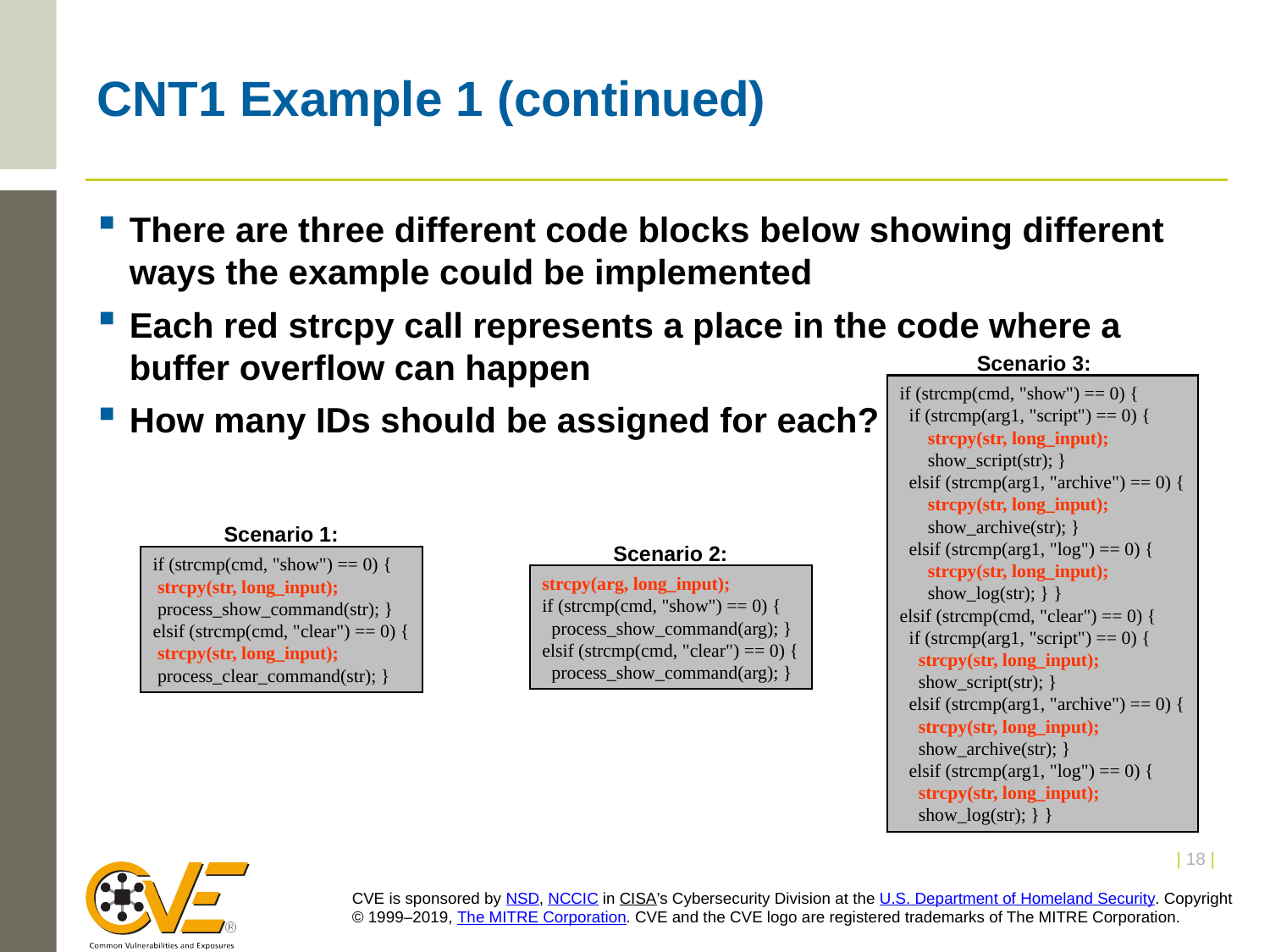

# CNT1 Example 1 (continued)
There are three different code blocks below showing different ways the example could be implemented
Each red strcpy call represents a place in the code where a buffer overflow can happen
How many IDs should be assigned for each?
Scenario 3:
if (strcmp(cmd, "show") == 0) {
  if (strcmp(arg1, "script") == 0) {
      strcpy(str, long_input);
      show_script(str); }
  elsif (strcmp(arg1, "archive") == 0) {
      strcpy(str, long_input);
      show_archive(str); }
  elsif (strcmp(arg1, "log") == 0) {
      strcpy(str, long_input);
      show_log(str); } }
elsif (strcmp(cmd, "clear") == 0) {
  if (strcmp(arg1, "script") == 0) {
    strcpy(str, long_input);
    show_script(str); }
  elsif (strcmp(arg1, "archive") == 0) {
    strcpy(str, long_input);
    show_archive(str); }
  elsif (strcmp(arg1, "log") == 0) {
    strcpy(str, long_input);
    show_log(str); } }
Scenario 1:
if (strcmp(cmd, "show") == 0) {
 strcpy(str, long_input);
 process_show_command(str); }
elsif (strcmp(cmd, "clear") == 0) {
 strcpy(str, long_input);
 process_clear_command(str); }
Scenario 2:
strcpy(arg, long_input);
if (strcmp(cmd, "show") == 0) {
  process_show_command(arg); }
elsif (strcmp(cmd, "clear") == 0) {
  process_show_command(arg); }
| 18 |